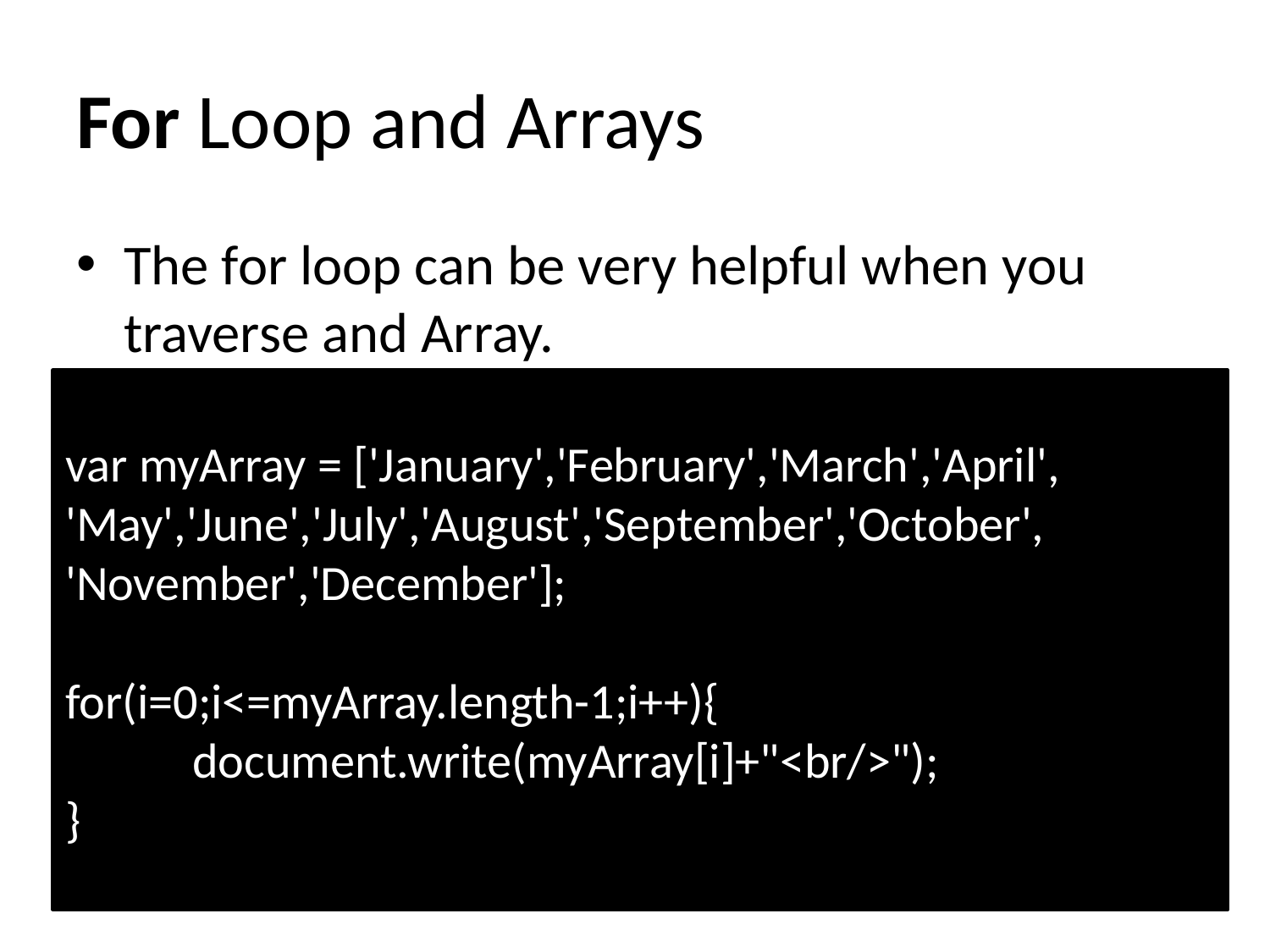

# For Loop and Arrays
The for loop can be very helpful when you traverse and Array.

var myArray = ['January','February','March','April',
'May','June','July','August','September','October',
'November','December'];

for(i=0;i<=myArray.length-1;i++){
	document.write(myArray[i]+"<br/>");
}